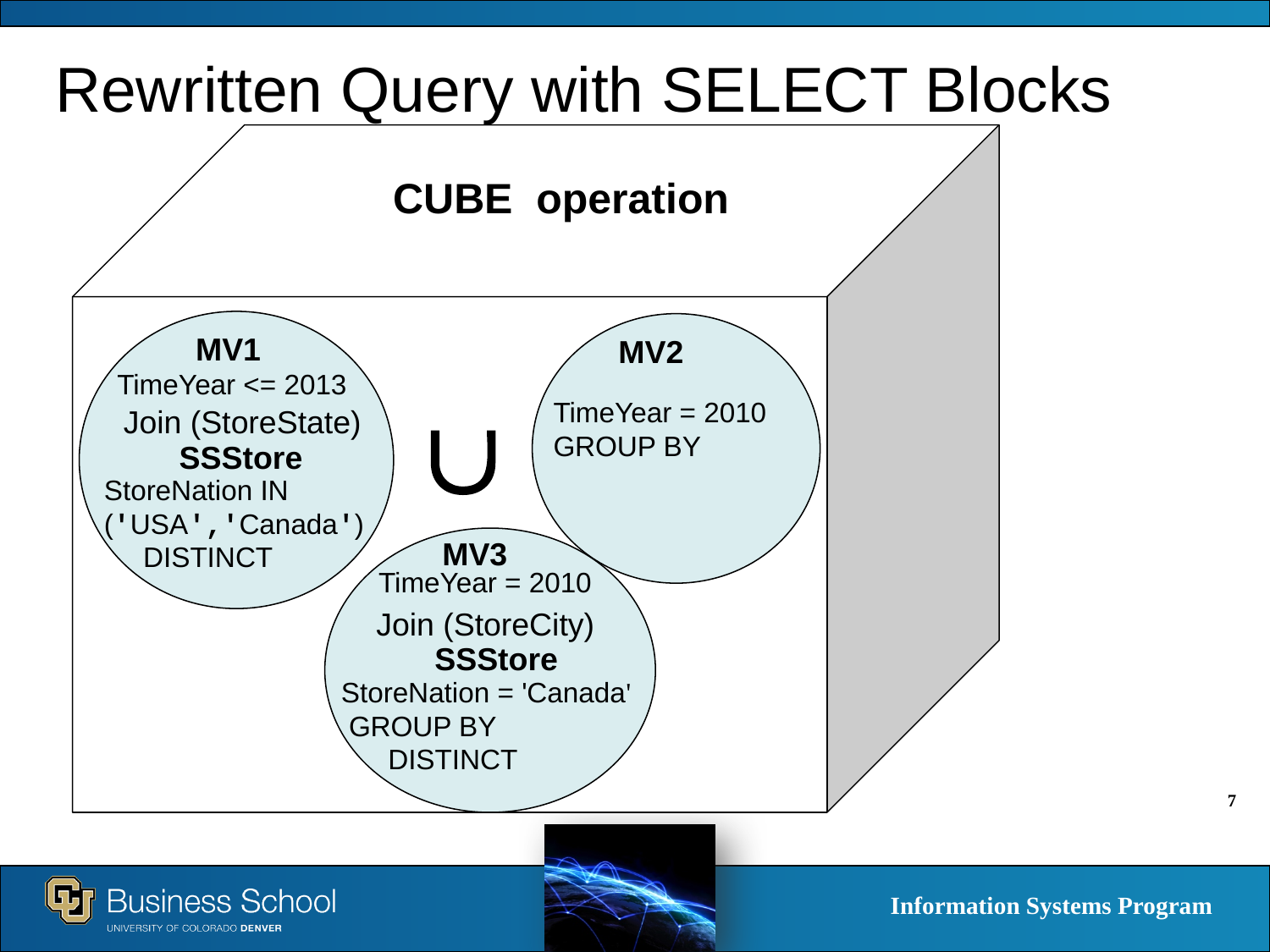

# Rewritten Query with SELECT Blocks

CUBE  operation

MV1
MV2
TimeYear <= 2013
∪
TimeYear = 2010
GROUP BY
Join (StoreState)
SSStore
StoreNation IN  ('USA','Canada')
     DISTINCT
MV3

TimeYear = 2010
Join (StoreCity)
SSStore
StoreNation = 'Canada'
 GROUP BY
      DISTINCT